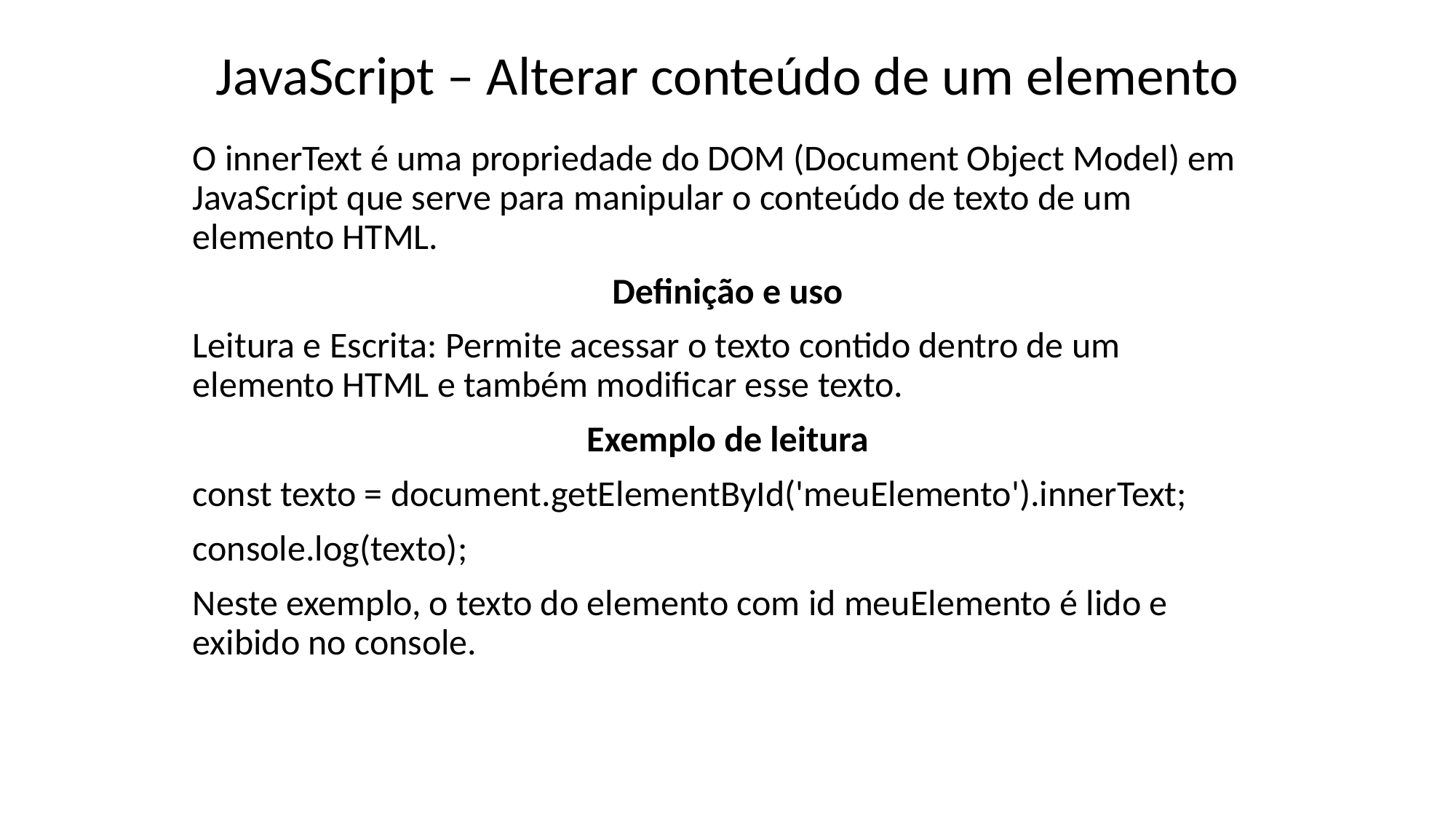

# JavaScript – Alterar conteúdo de um elemento
O innerText é uma propriedade do DOM (Document Object Model) em JavaScript que serve para manipular o conteúdo de texto de um elemento HTML.
Definição e uso
Leitura e Escrita: Permite acessar o texto contido dentro de um elemento HTML e também modificar esse texto.
Exemplo de leitura
const texto = document.getElementById('meuElemento').innerText;
console.log(texto);
Neste exemplo, o texto do elemento com id meuElemento é lido e exibido no console.